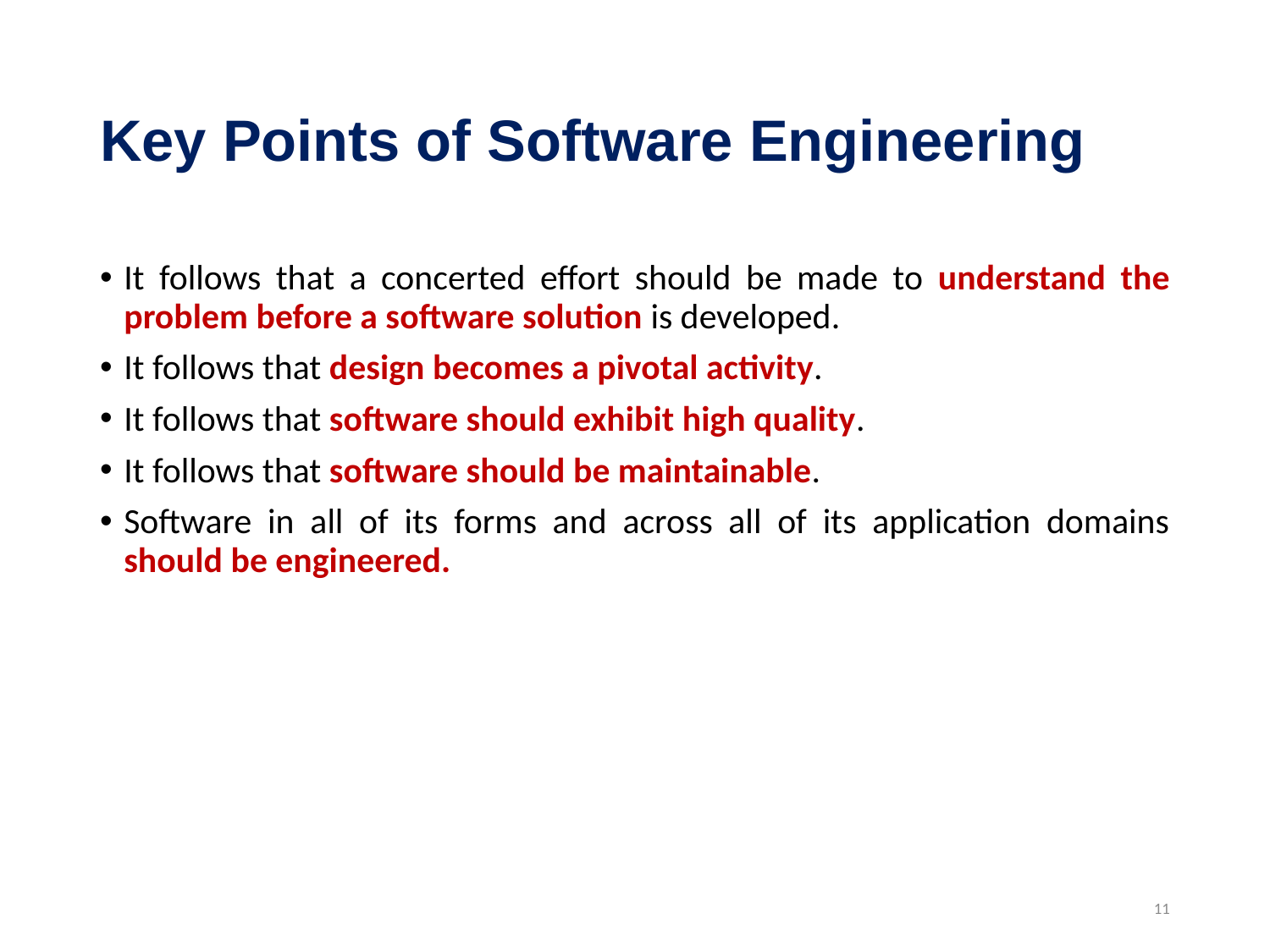

# Key Points of Software Engineering
It follows that a concerted effort should be made to understand the problem before a software solution is developed.
It follows that design becomes a pivotal activity.
It follows that software should exhibit high quality.
It follows that software should be maintainable.
Software in all of its forms and across all of its application domains should be engineered.

11